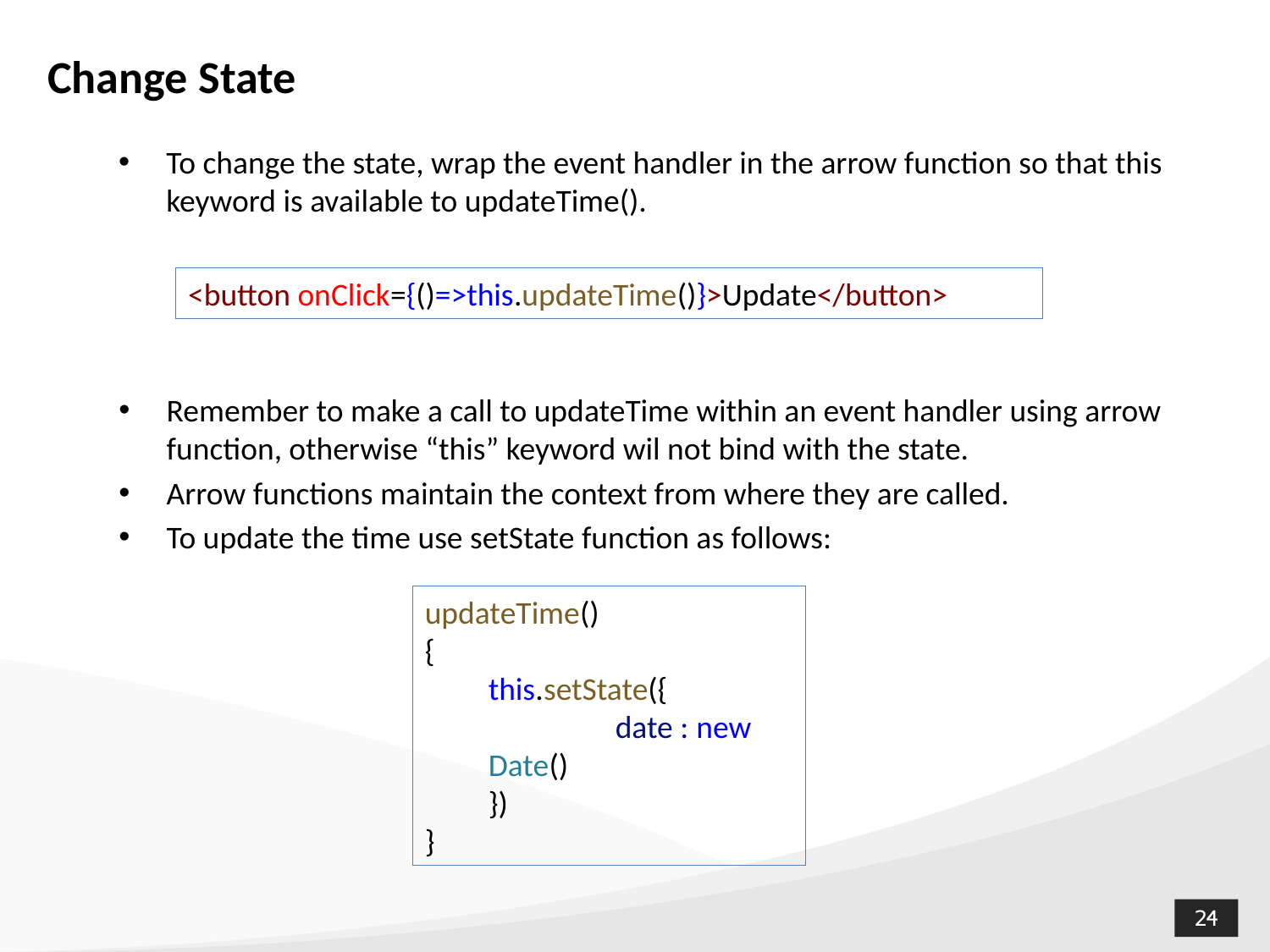

# Change State
To change the state, wrap the event handler in the arrow function so that this keyword is available to updateTime().
<button onClick={()=>this.updateTime()}>Update</button>
Remember to make a call to updateTime within an event handler using arrow function, otherwise “this” keyword wil not bind with the state.
Arrow functions maintain the context from where they are called.
To update the time use setState function as follows:
updateTime()
{
this.setState({
	date : new Date()
})
}